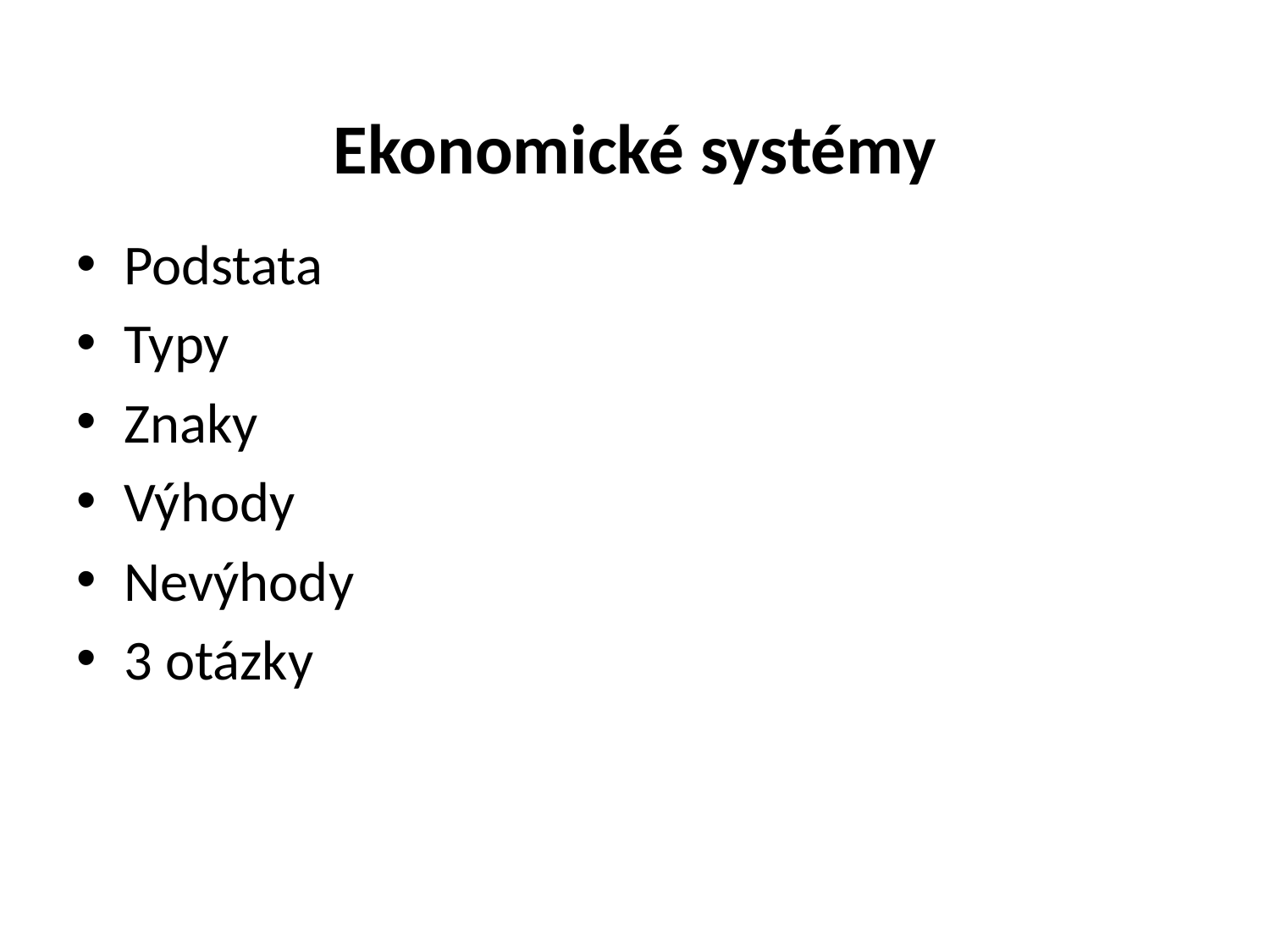

# Ekonomické systémy
Podstata
Typy
Znaky
Výhody
Nevýhody
3 otázky